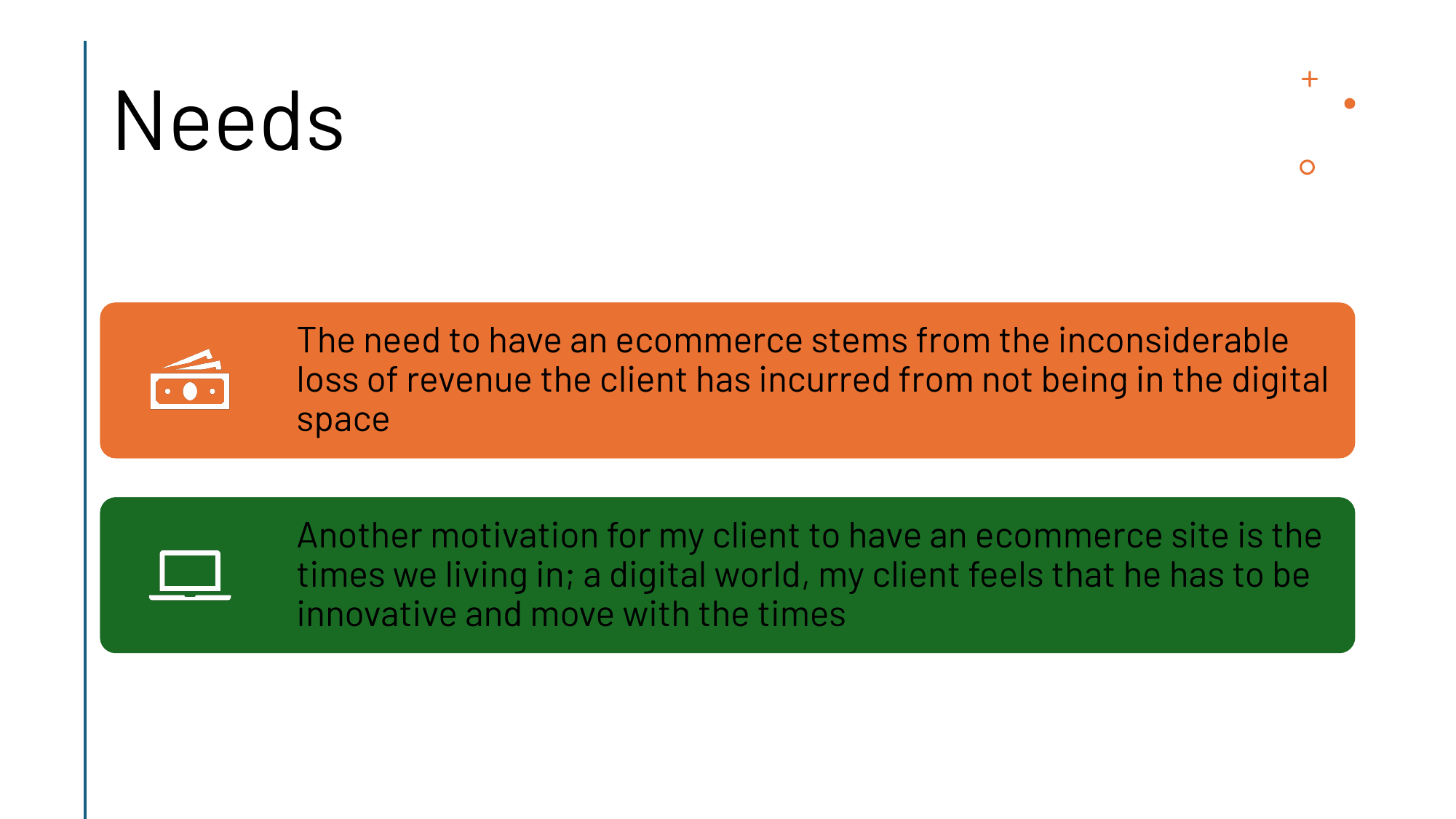

# Needs

The need to have an ecommerce stems from the inconsiderable loss of revenue the client has incurred from not being in the digital space
Another motivation for my client to have an ecommerce site is the times we living in; a digital world, my client feels that he has to be innovative and move with the times